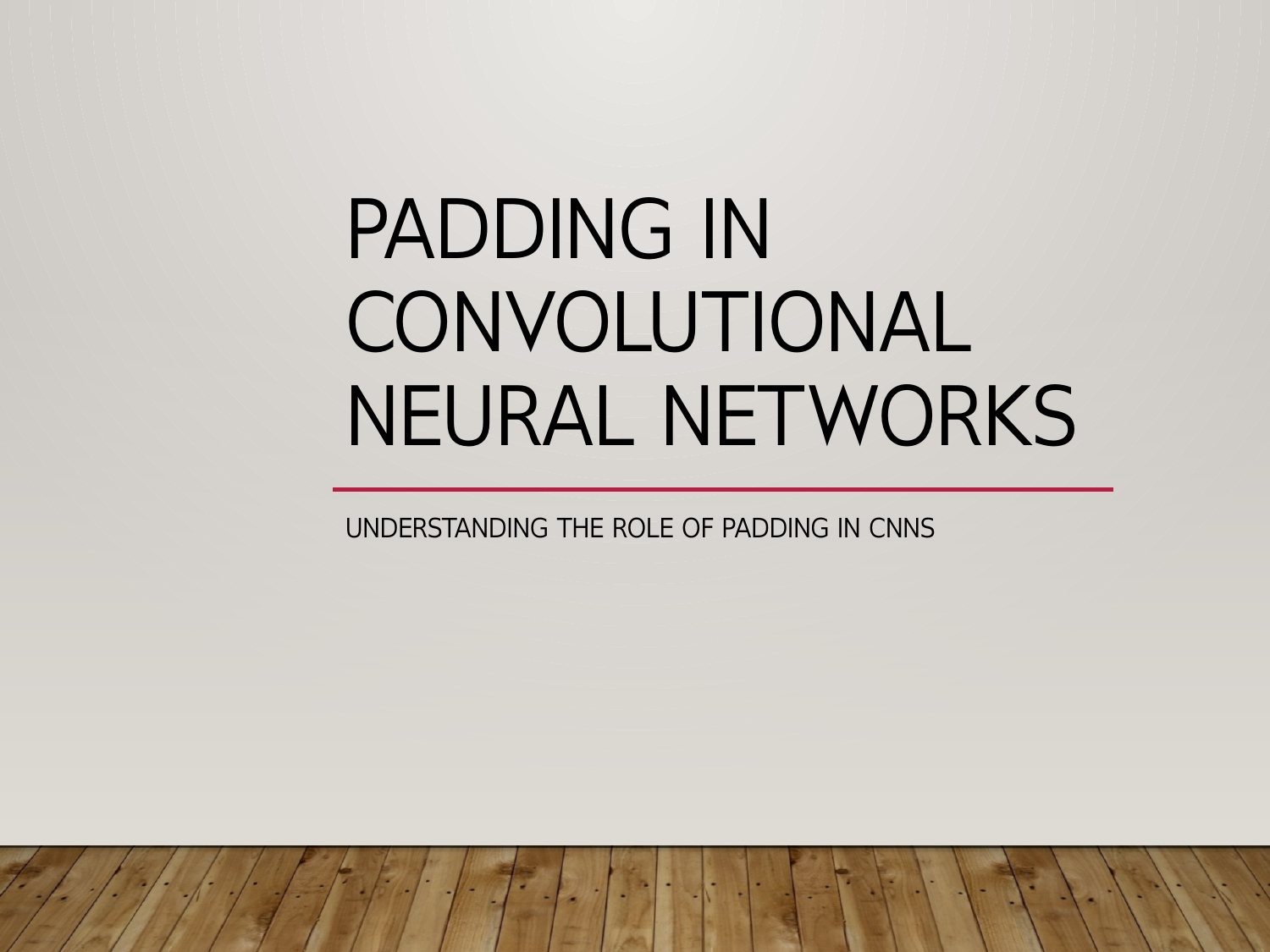

# Padding in Convolutional Neural Networks
Understanding the Role of Padding in CNNs